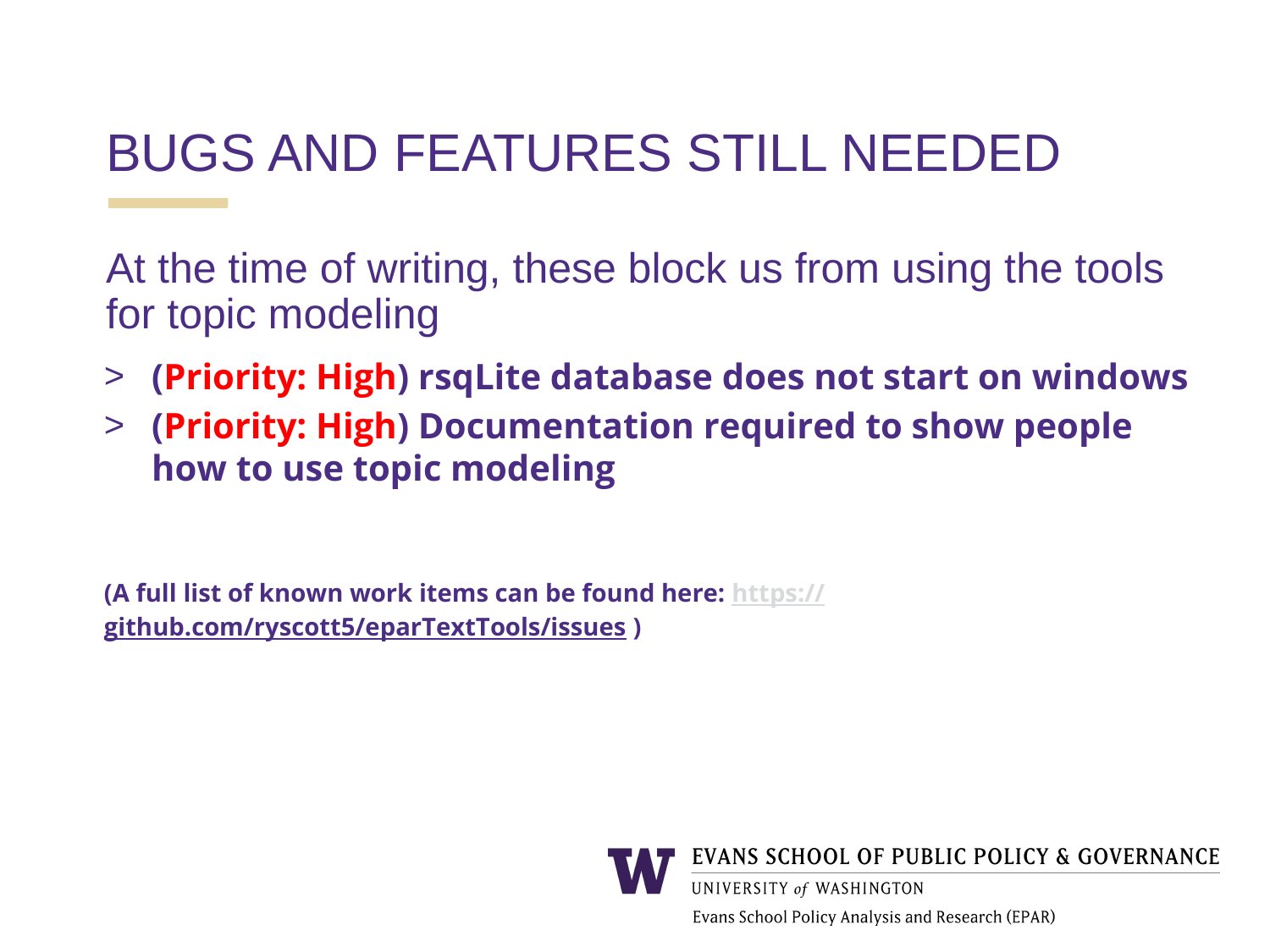

BUGS AND FEATURES STILL NEEDED
At the time of writing, these block us from using the tools for topic modeling
(Priority: High) rsqLite database does not start on windows
(Priority: High) Documentation required to show people how to use topic modeling

(A full list of known work items can be found here: https://github.com/ryscott5/eparTextTools/issues )